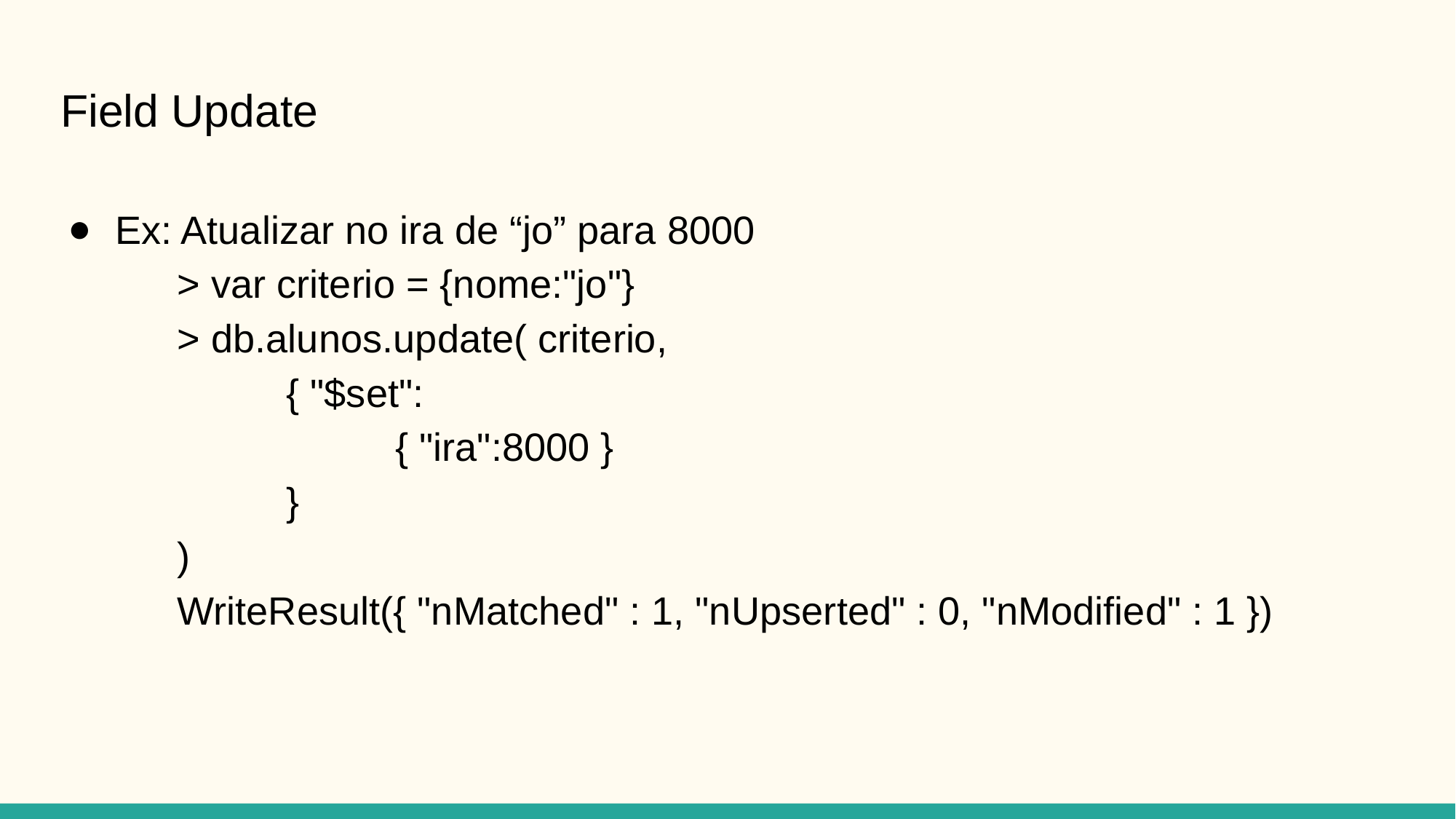

# Field Update
Ex: Atualizar no ira de “jo” para 8000
	> var criterio = {nome:"jo"}
	> db.alunos.update( criterio,
		{ "$set":
			{ "ira":8000 }
		}
	)
	WriteResult({ "nMatched" : 1, "nUpserted" : 0, "nModified" : 1 })